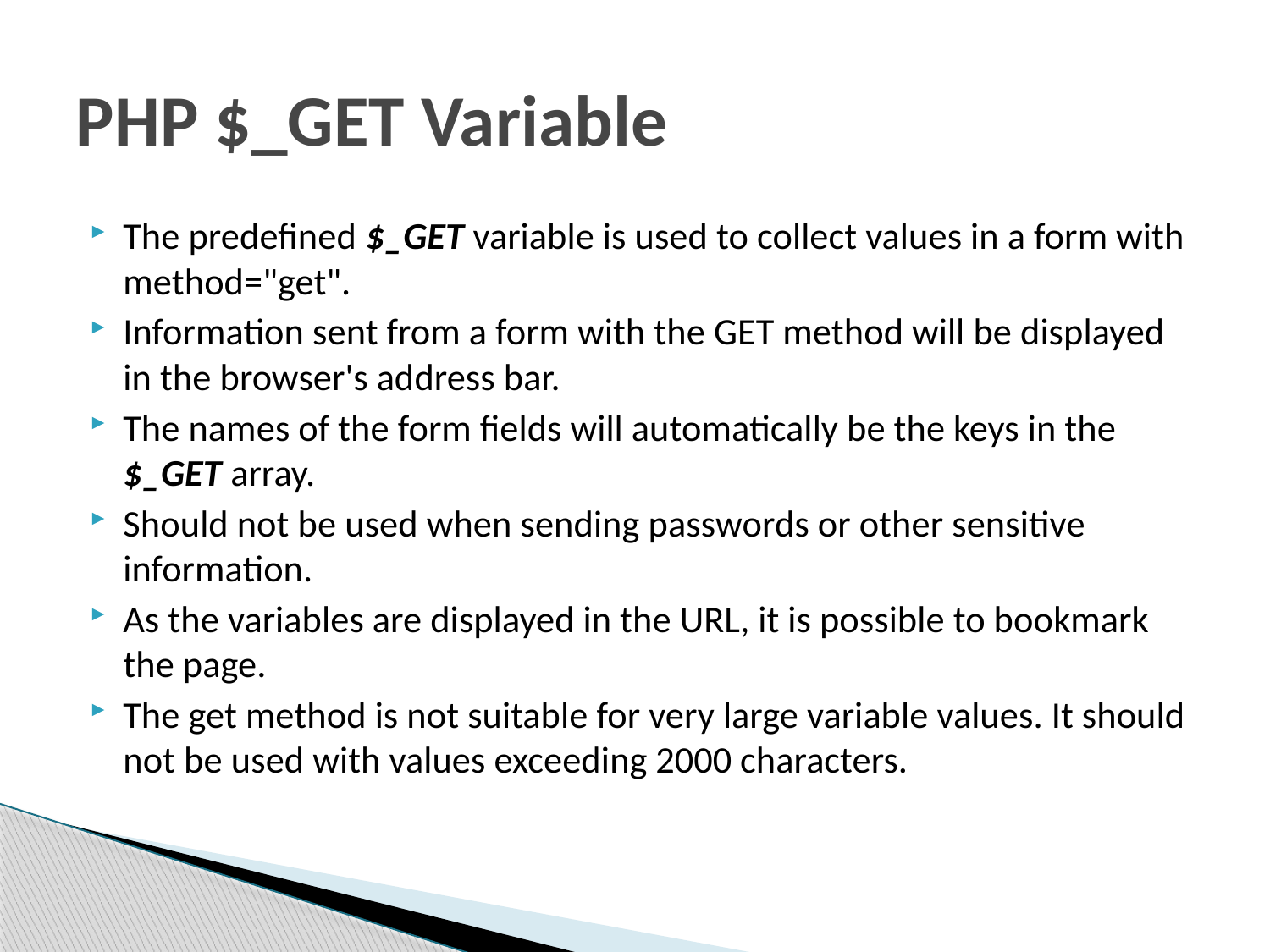

# PHP $_GET Variable
The predefined $_GET variable is used to collect values in a form with method="get".
Information sent from a form with the GET method will be displayed in the browser's address bar.
The names of the form fields will automatically be the keys in the $_GET array.
Should not be used when sending passwords or other sensitive information.
As the variables are displayed in the URL, it is possible to bookmark the page.
The get method is not suitable for very large variable values. It should not be used with values exceeding 2000 characters.